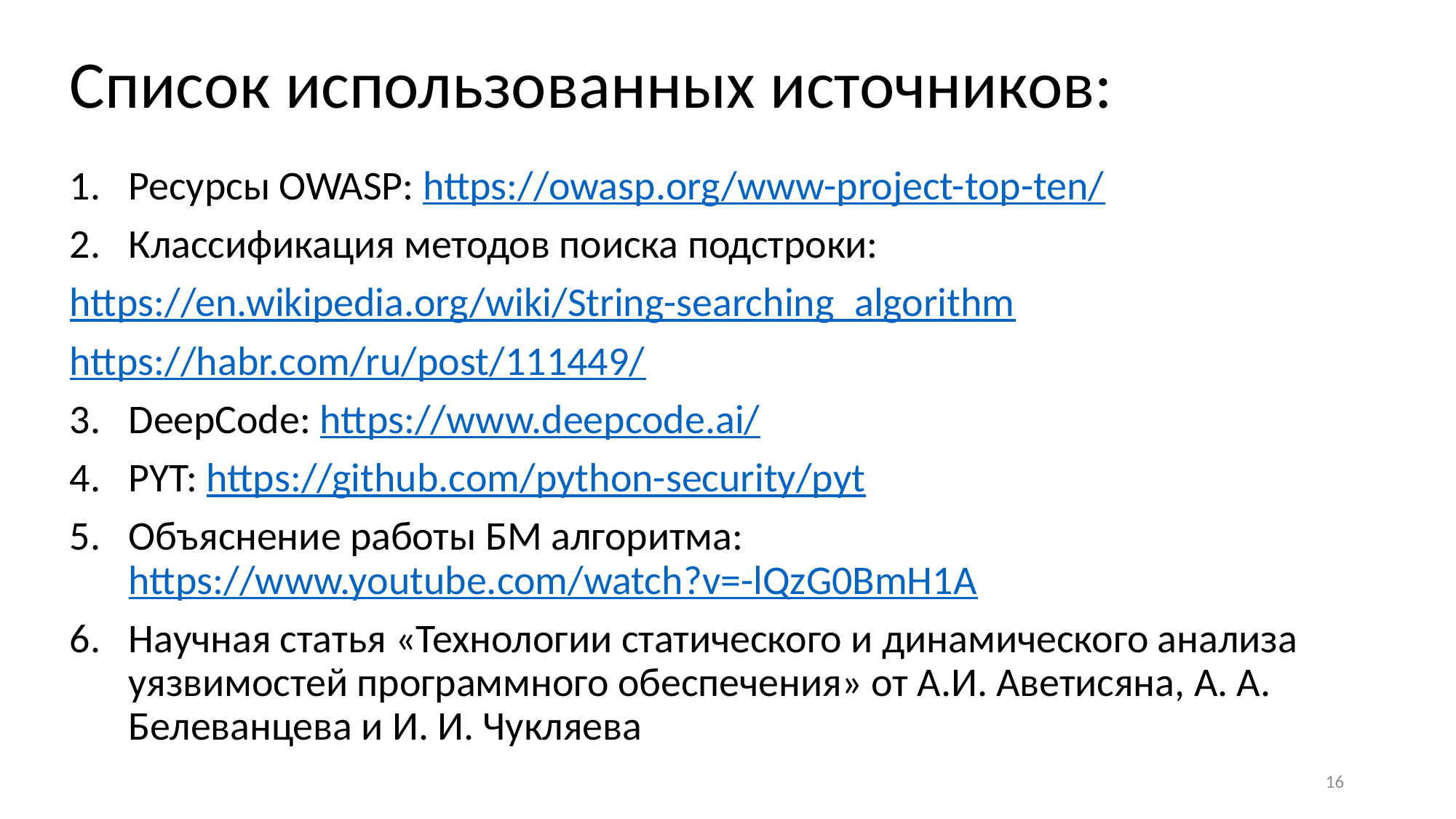

# Список использованных источников:
Ресурсы OWASP: https://owasp.org/www-project-top-ten/
Классификация методов поиска подстроки:
https://en.wikipedia.org/wiki/String-searching_algorithm
https://habr.com/ru/post/111449/
DeepCode: https://www.deepcode.ai/
PYT: https://github.com/python-security/pyt
Объяснение работы БМ алгоритма: https://www.youtube.com/watch?v=-lQzG0BmH1A
Научная статья «Технологии статического и динамического анализа уязвимостей программного обеспечения» от А.И. Аветисяна, А. А. Белеванцева и И. И. Чукляева
16